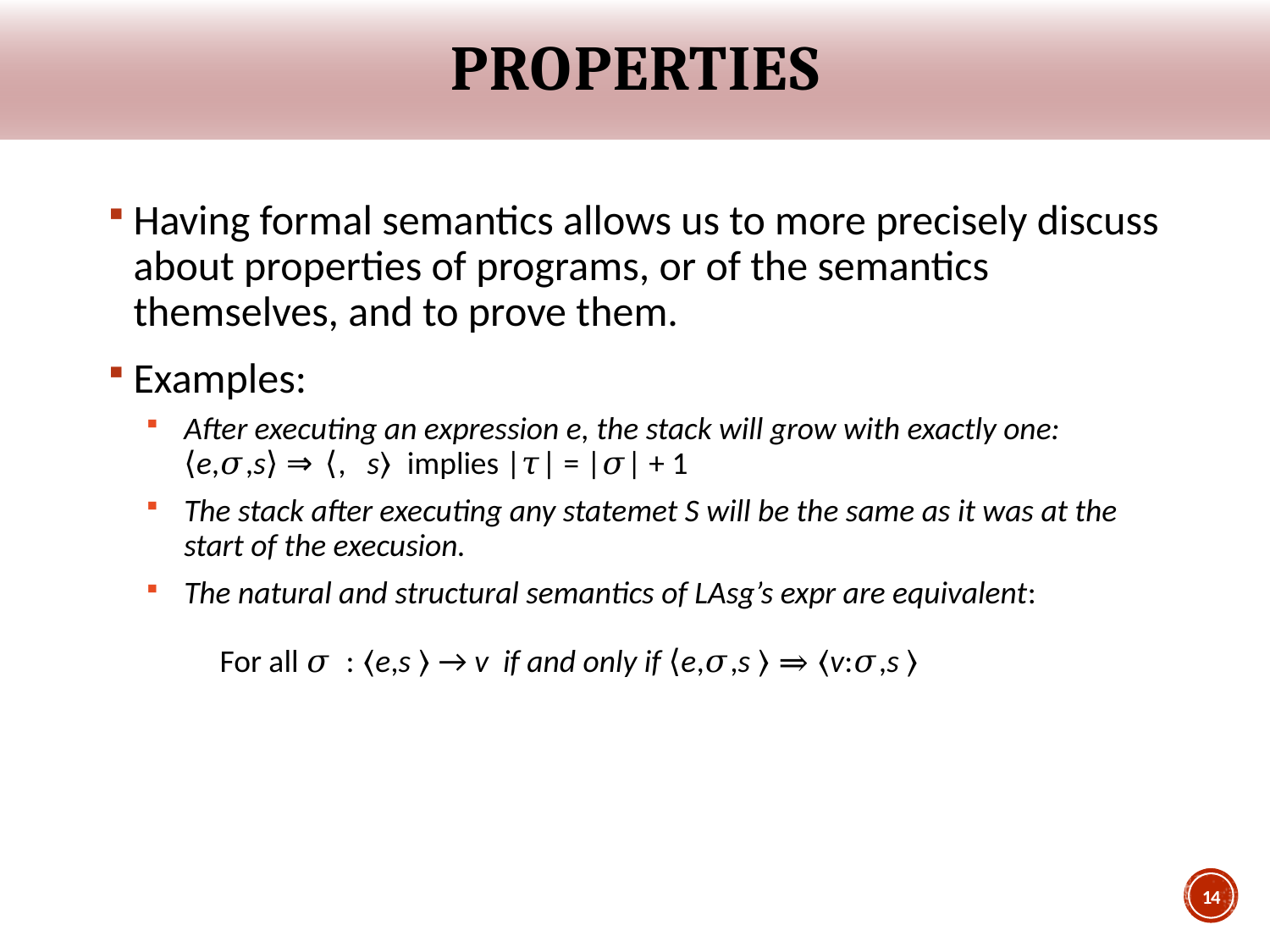

# Properties
Having formal semantics allows us to more precisely discuss about properties of programs, or of the semantics themselves, and to prove them.
Examples:
After executing an expression e, the stack will grow with exactly one:  ⟨e,𝜎,s⟩ ⇒ ⟨𝜏,s⟩  implies |𝜏| = |𝜎| + 1
The stack after executing any statemet S will be the same as it was at the start of the execusion.
The natural and structural semantics of LAsg’s expr are equivalent:
     For all 𝜎  : ⟨e,s ⟩ → v  if and only if ⟨e,𝜎,s ⟩ ⇒ ⟨v:𝜎,s ⟩

14